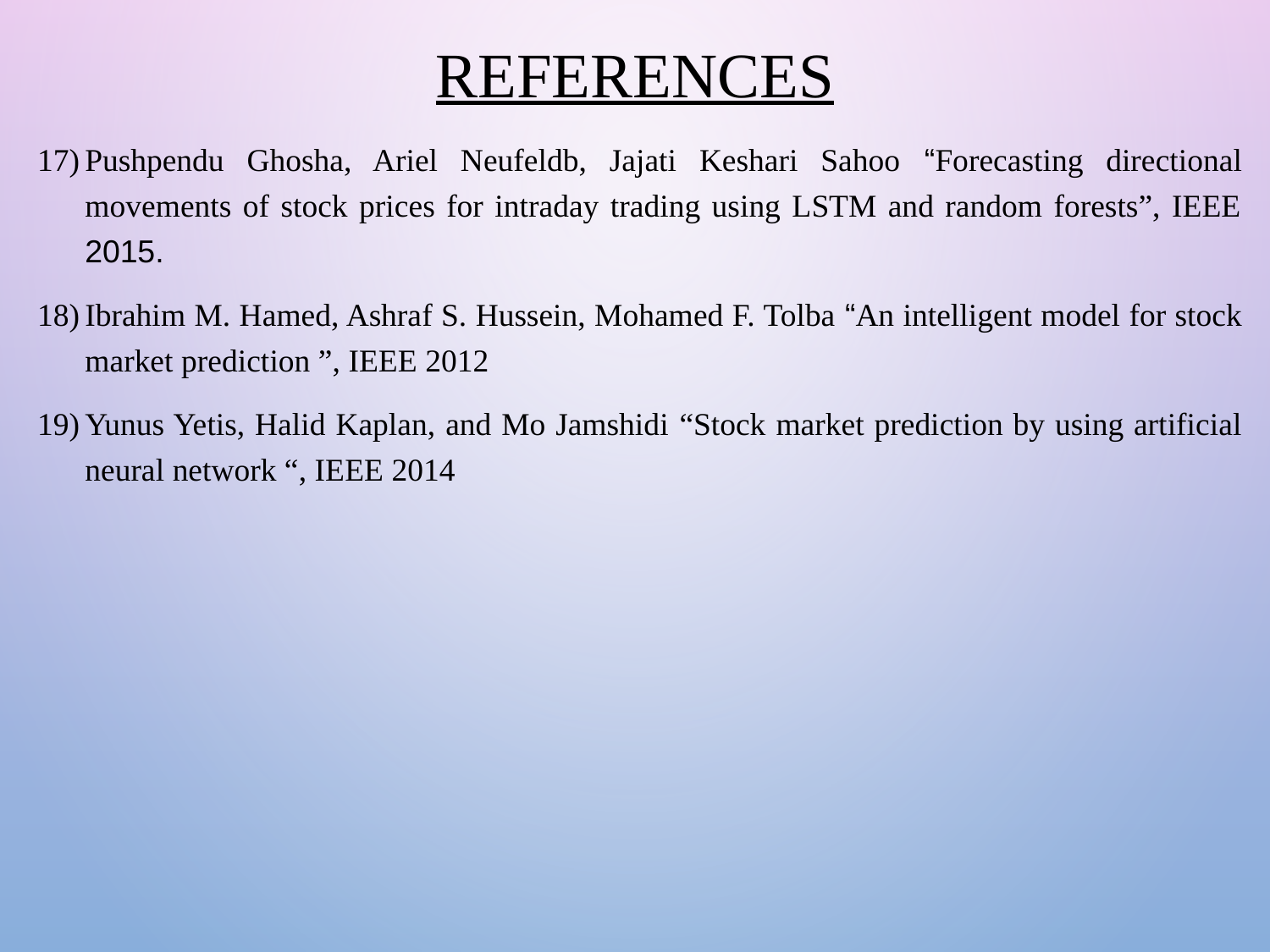

References
Pushpendu Ghosha, Ariel Neufeldb, Jajati Keshari Sahoo “Forecasting directional movements of stock prices for intraday trading using LSTM and random forests”, IEEE 2015.
Ibrahim M. Hamed, Ashraf S. Hussein, Mohamed F. Tolba “An intelligent model for stock market prediction ”, IEEE 2012
Yunus Yetis, Halid Kaplan, and Mo Jamshidi “Stock market prediction by using artificial neural network “, IEEE 2014